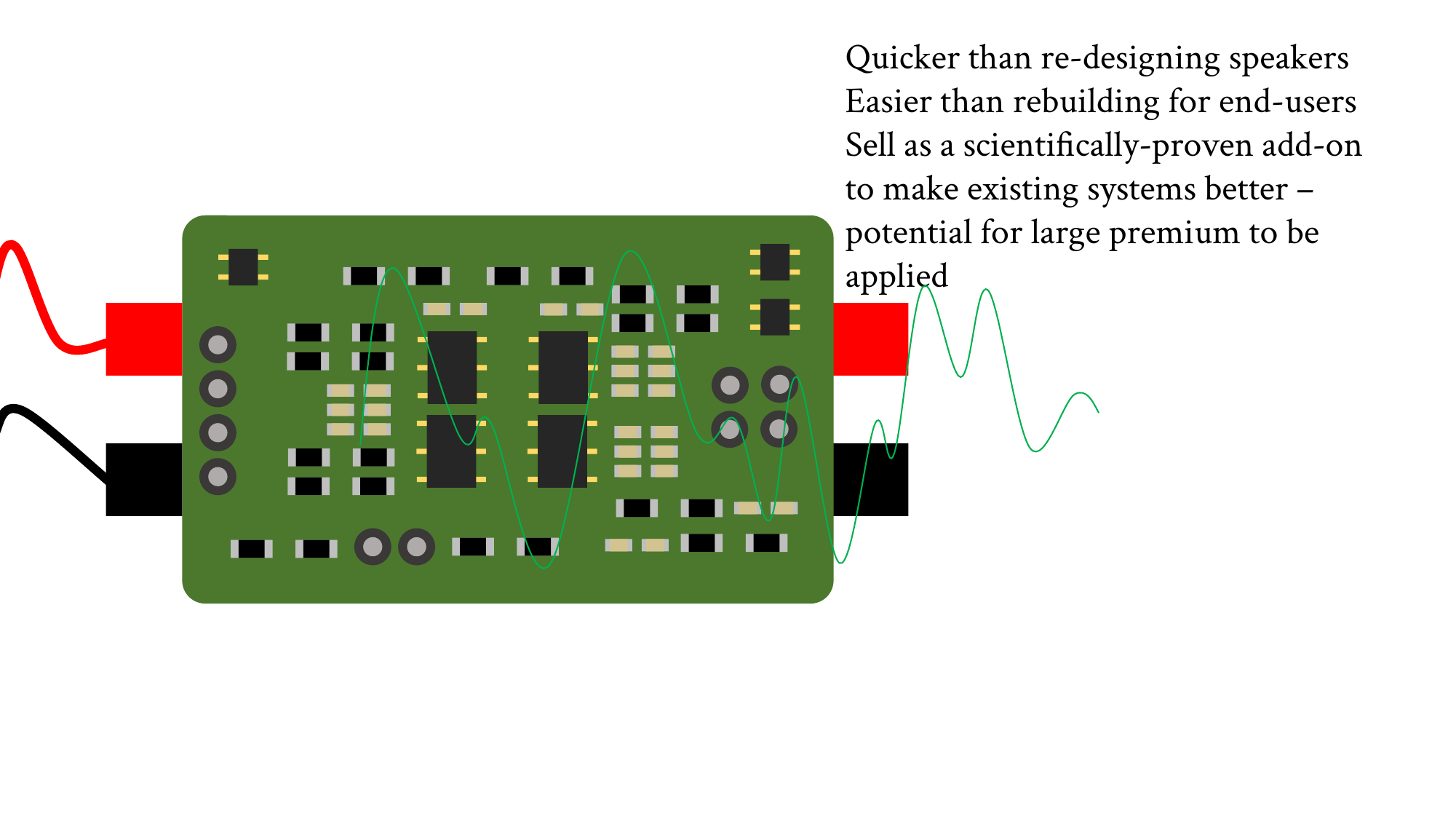

Quicker than re-designing speakers
Easier than rebuilding for end-users
Sell as a scientifically-proven add-on to make existing systems better – potential for large premium to be applied